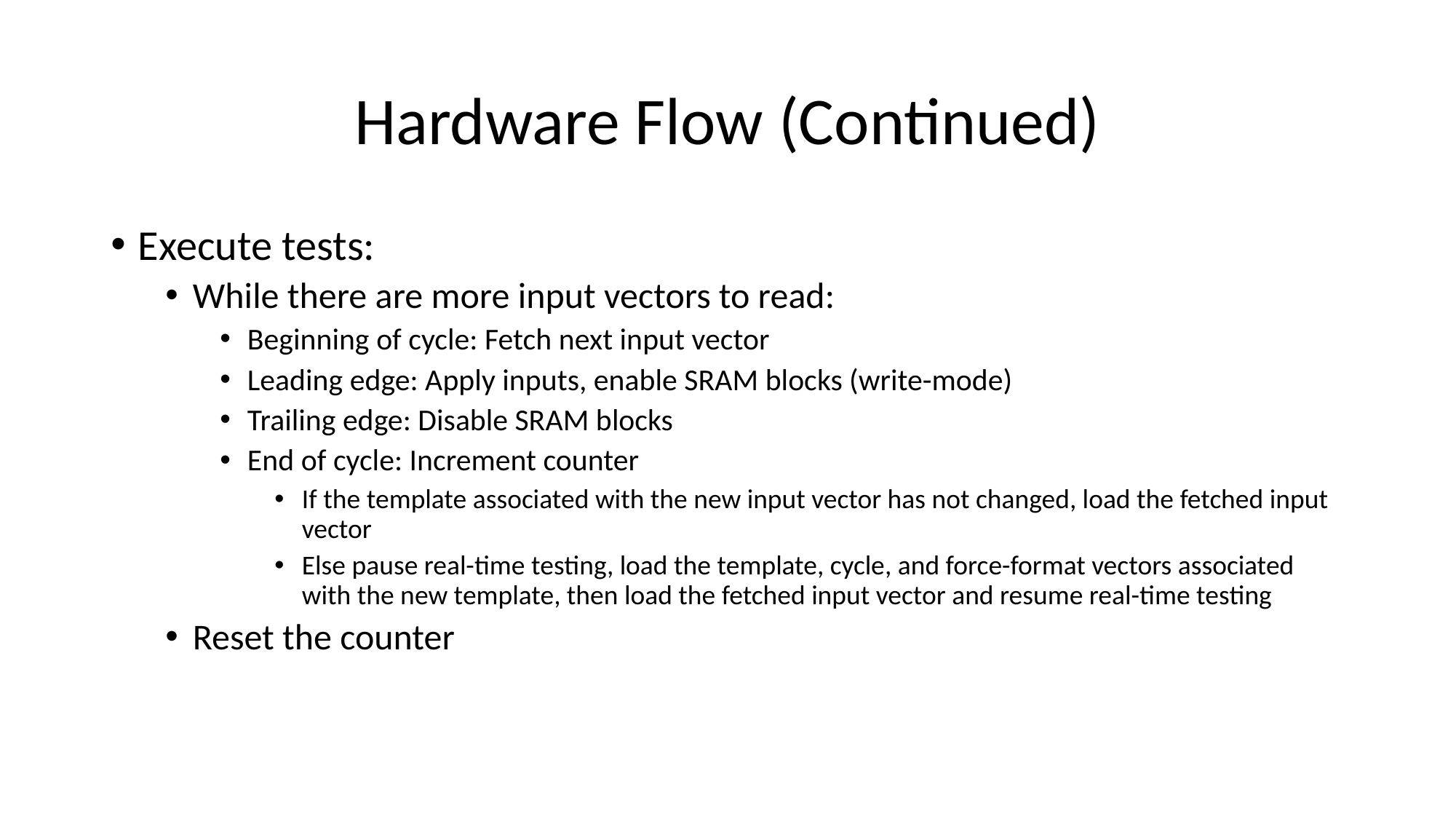

# Hardware Flow (Continued)
Execute tests:
While there are more input vectors to read:
Beginning of cycle: Fetch next input vector
Leading edge: Apply inputs, enable SRAM blocks (write-mode)
Trailing edge: Disable SRAM blocks
End of cycle: Increment counter
If the template associated with the new input vector has not changed, load the fetched input vector
Else pause real-time testing, load the template, cycle, and force-format vectors associated with the new template, then load the fetched input vector and resume real-time testing
Reset the counter